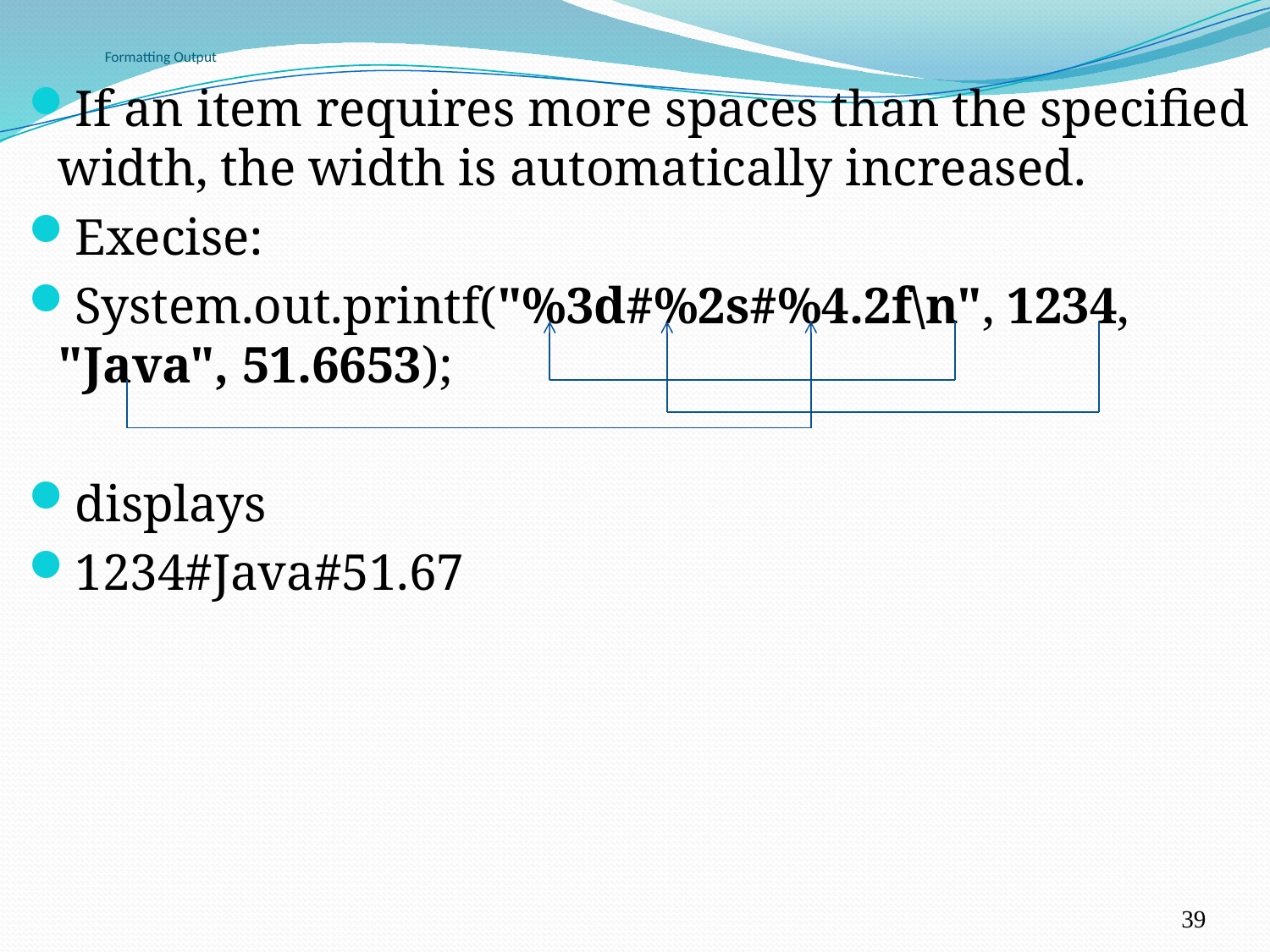

39
# Formatting Output
If an item requires more spaces than the specified width, the width is automatically increased.
Execise:
System.out.printf("%3d#%2s#%4.2f\n", 1234, "Java", 51.6653);

displays
1234#Java#51.67